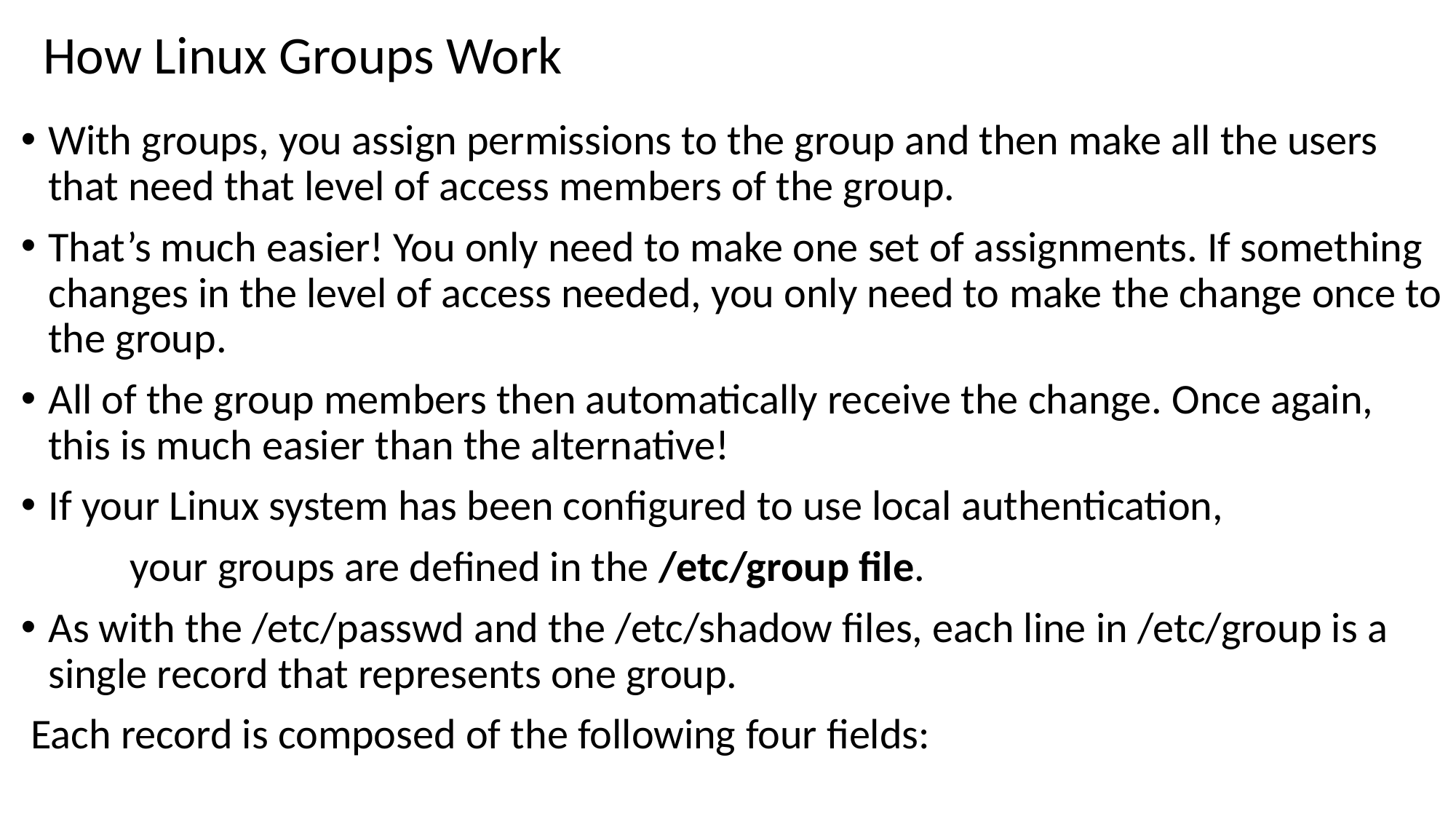

# How Linux Groups Work
With groups, you assign permissions to the group and then make all the users that need that level of access members of the group.
That’s much easier! You only need to make one set of assignments. If something changes in the level of access needed, you only need to make the change once to the group.
All of the group members then automatically receive the change. Once again, this is much easier than the alternative!
If your Linux system has been configured to use local authentication,
	your groups are defined in the /etc/group file.
As with the /etc/passwd and the /etc/shadow files, each line in /etc/group is a single record that represents one group.
 Each record is composed of the following four fields: